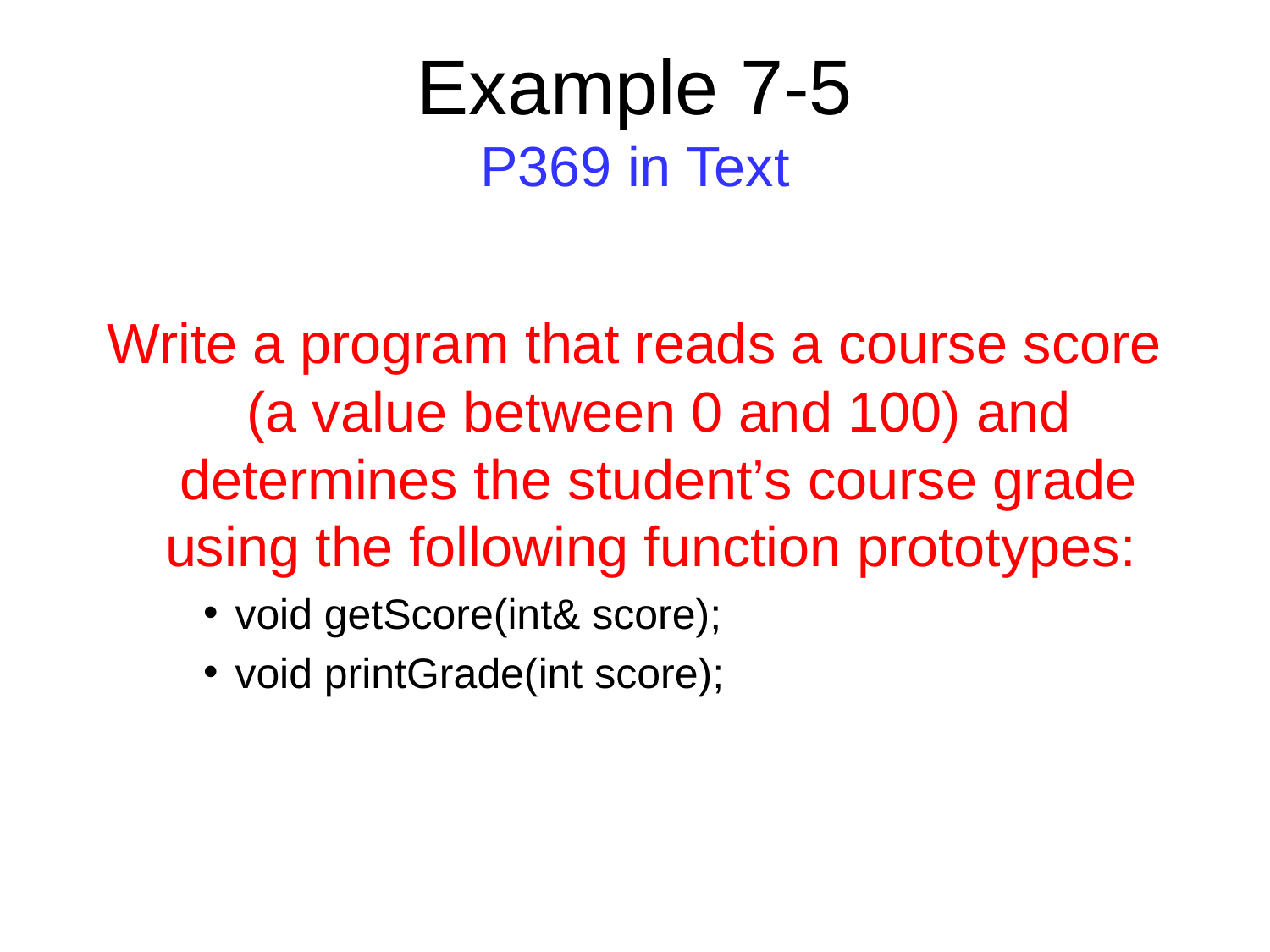

# Example 7-5 P369 in Text

Write a program that reads a course score (a value between 0 and 100) and determines the student’s course grade using the following function prototypes:
void getScore(int& score);
void printGrade(int score);